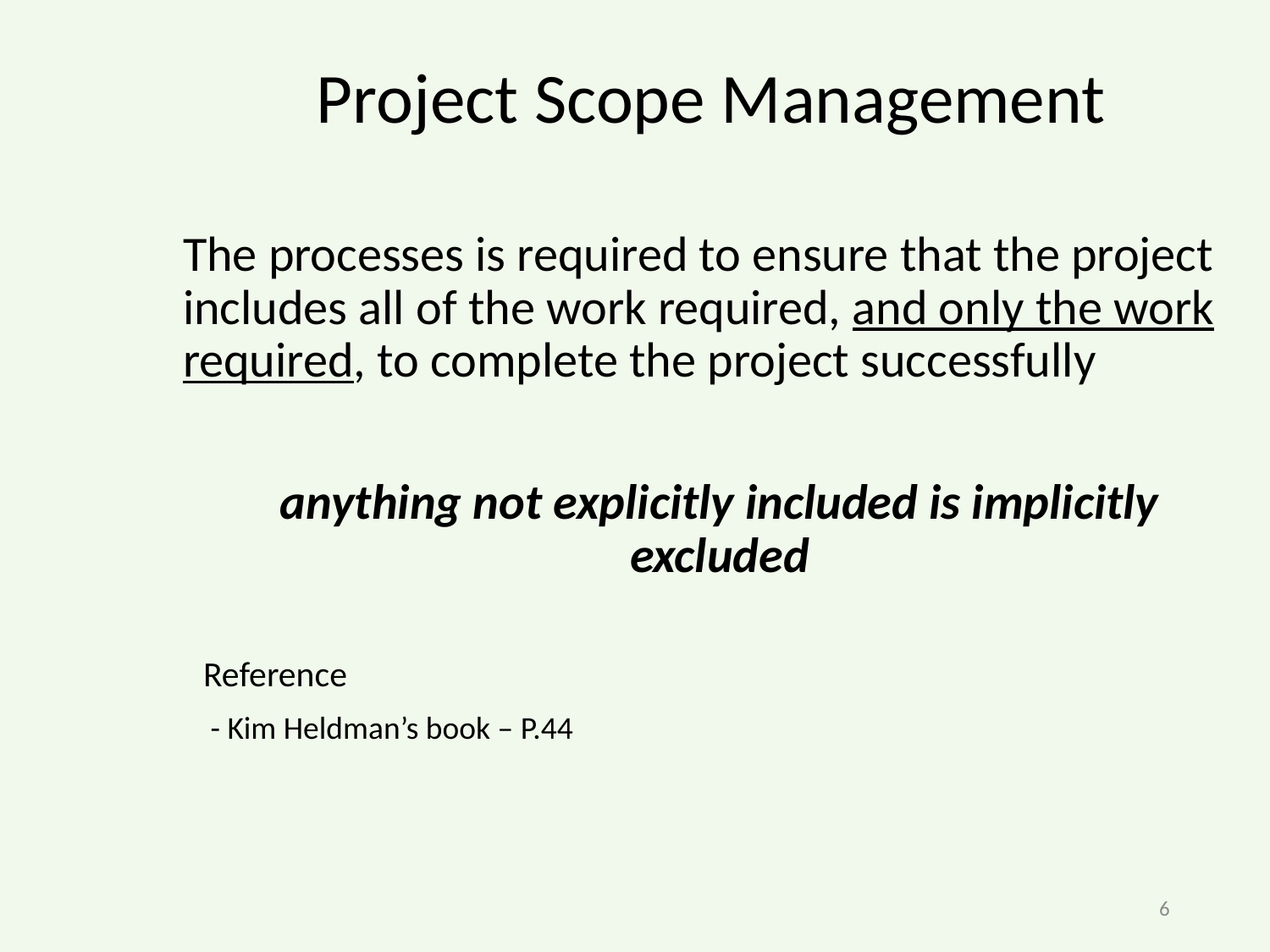

# Project Scope Management
The processes is required to ensure that the project includes all of the work required, and only the work required, to complete the project successfully

anything not explicitly included is implicitly excluded

Reference
 - Kim Heldman’s book – P.44

6